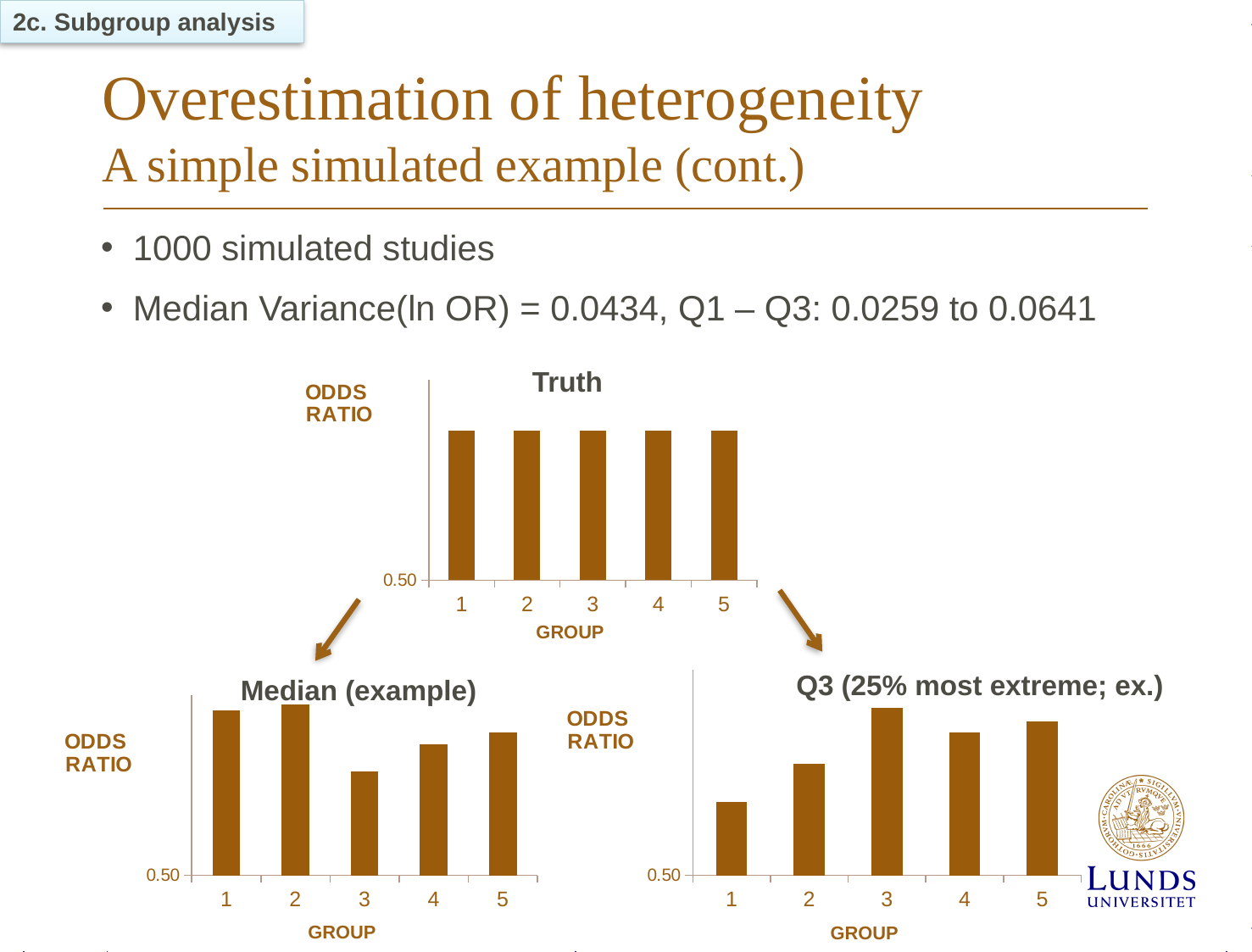

2c. Subgroup analysis
# Overestimation of heterogeneity A simple simulated example (cont.)
1000 simulated studies
Median Variance(ln OR) = 0.0434, Q1 – Q3: 0.0259 to 0.0641

### Chart

| Category |  |
|---|---|
| 1 | 1.4 |
| 2 | 1.4 |
| 3 | 1.4 |
| 4 | 1.4 |
| 5 | 1.4 |
Truth
Q3 (25% most extreme; ex.)

### Chart

| Category |  |
|---|---|
| 1 | 0.82 |
| 2 | 1.06 |
| 3 | 1.55 |
| 4 | 1.31 |
| 5 | 1.41 |
Median (example)

### Chart

| Category |  |
|---|---|
| 1 | 1.78 |
| 2 | 1.86 |
| 3 | 1.11 |
| 4 | 1.37 |
| 5 | 1.5 |